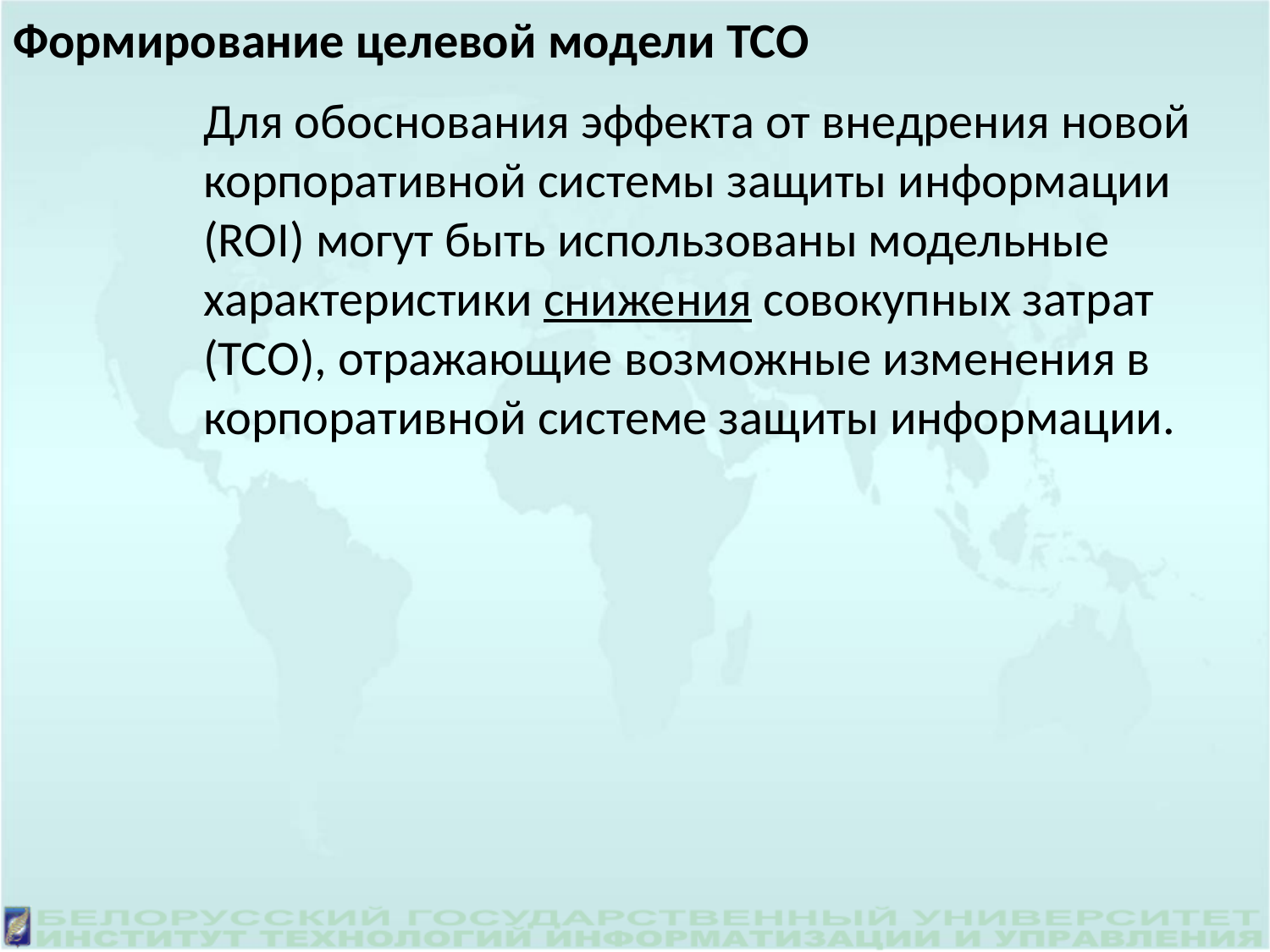

Формирование целевой модели ТСО
	Для обоснования эффекта от внедрения новой корпоративной системы защиты информации (ROI) могут быть использованы модельные характеристики снижения совокупных затрат (ТСО), отражающие возможные изменения в корпоративной системе защиты информации.